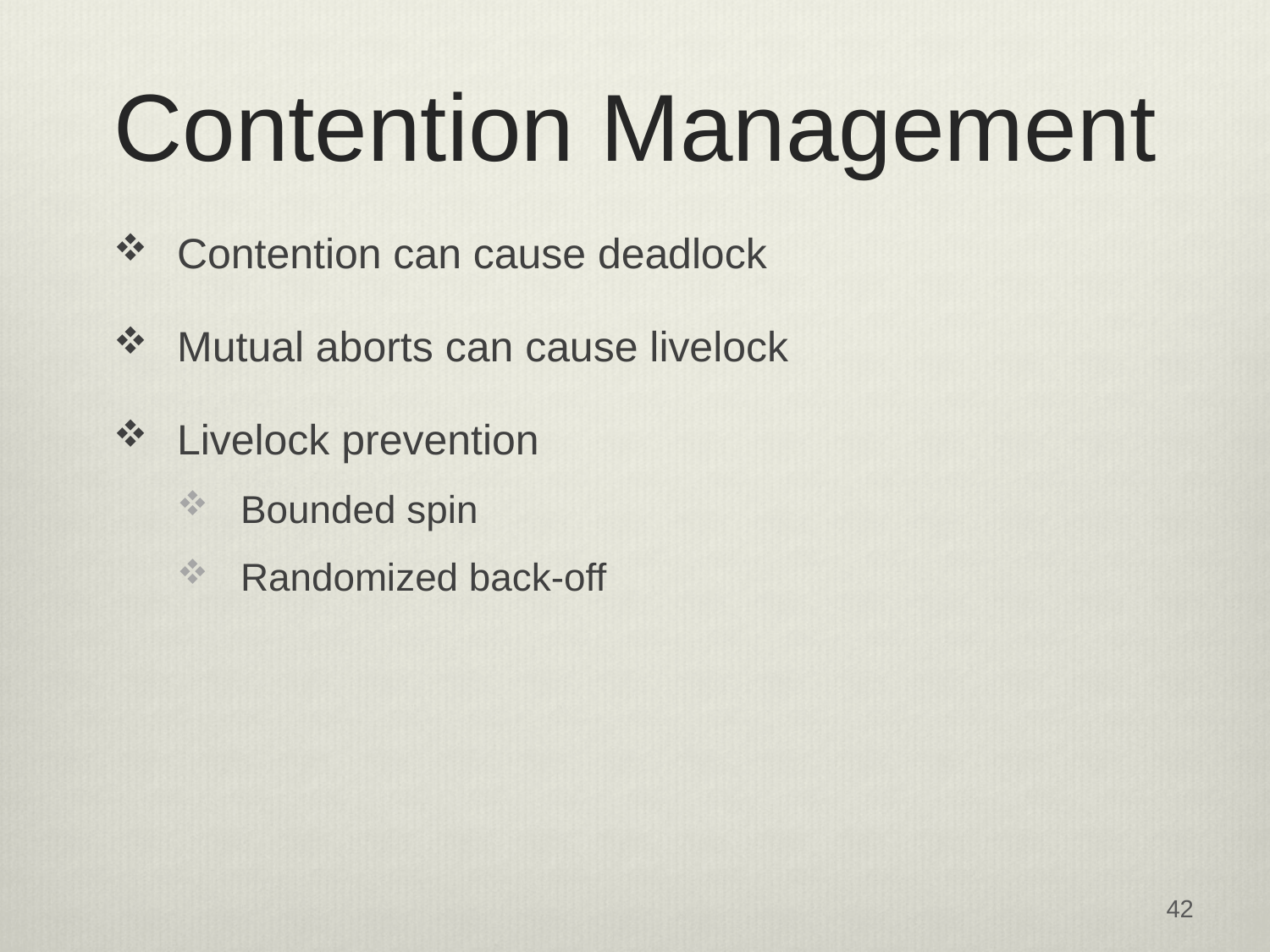

# Contention Management
Contention can cause deadlock
Mutual aborts can cause livelock
Livelock prevention
Bounded spin
Randomized back-off
42